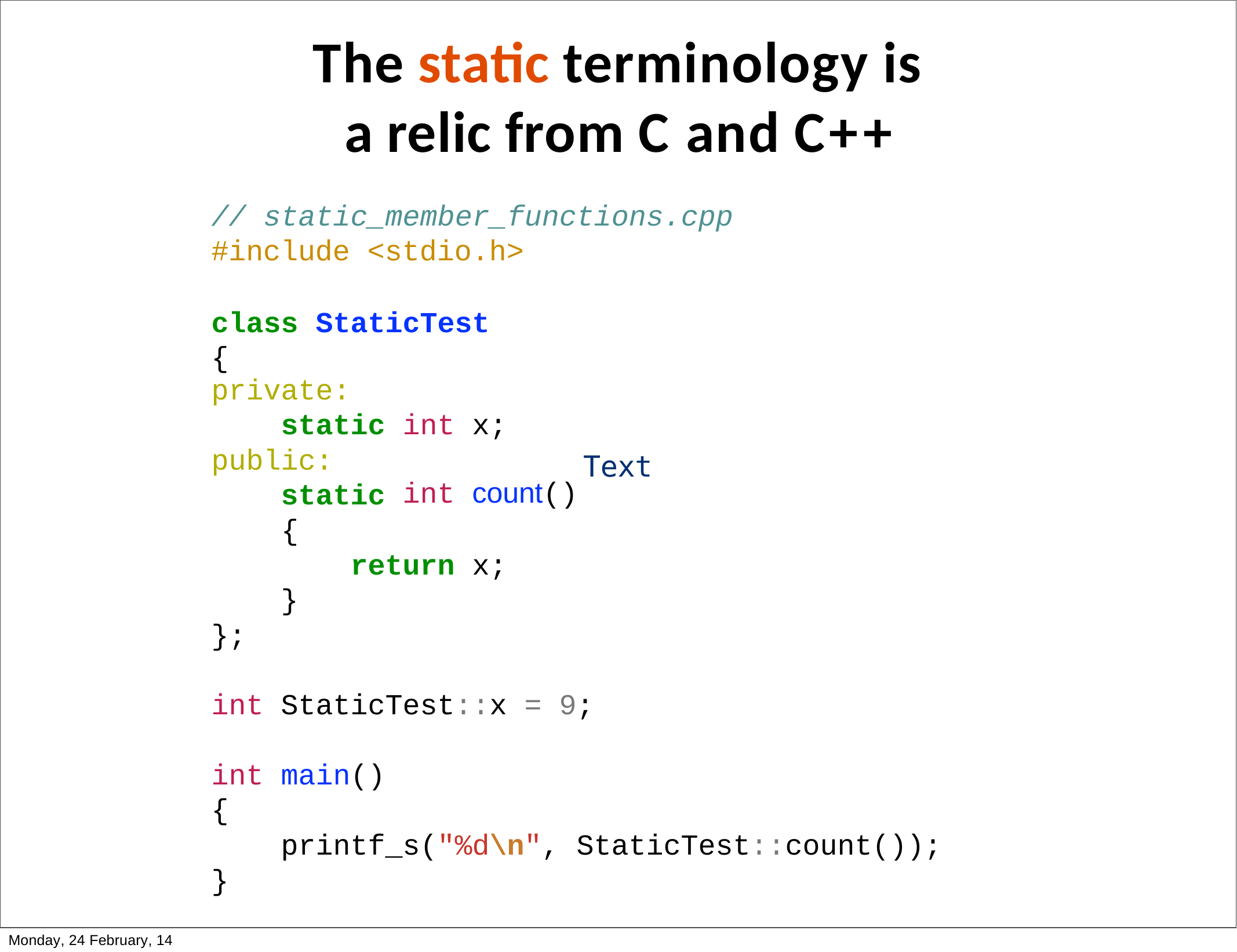

The static terminology is a relic from C and C++
// static_member_functions.cpp
#include <stdio.h>

class StaticTest
{
private:
static
public:
static
{
int x;
Text
int count()
return x;
}
};
int StaticTest::x = 9; int main()
{
printf_s("%d\n",
StaticTest::count());
}
Monday, 24 February, 14